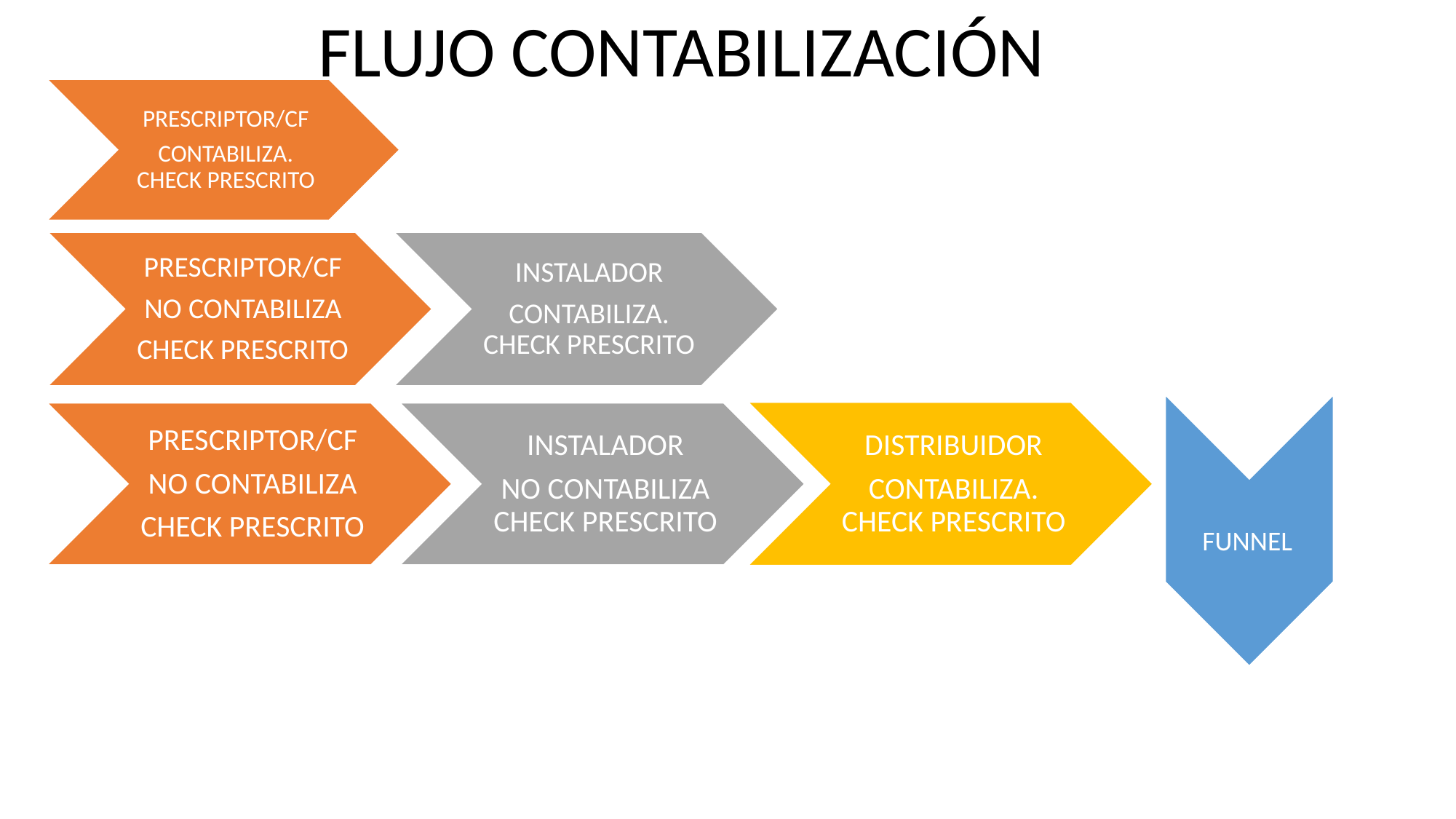

# FLUJO CONTABILIZACIÓN
PRESCRIPTOR/CF
CONTABILIZA. CHECK PRESCRITO
PRESCRIPTOR/CF
NO CONTABILIZA
CHECK PRESCRITO
INSTALADOR
CONTABILIZA. CHECK PRESCRITO
PRESCRIPTOR/CF
NO CONTABILIZA
CHECK PRESCRITO
INSTALADOR
NO CONTABILIZA CHECK PRESCRITO
DISTRIBUIDOR
CONTABILIZA. CHECK PRESCRITO

FUNNEL